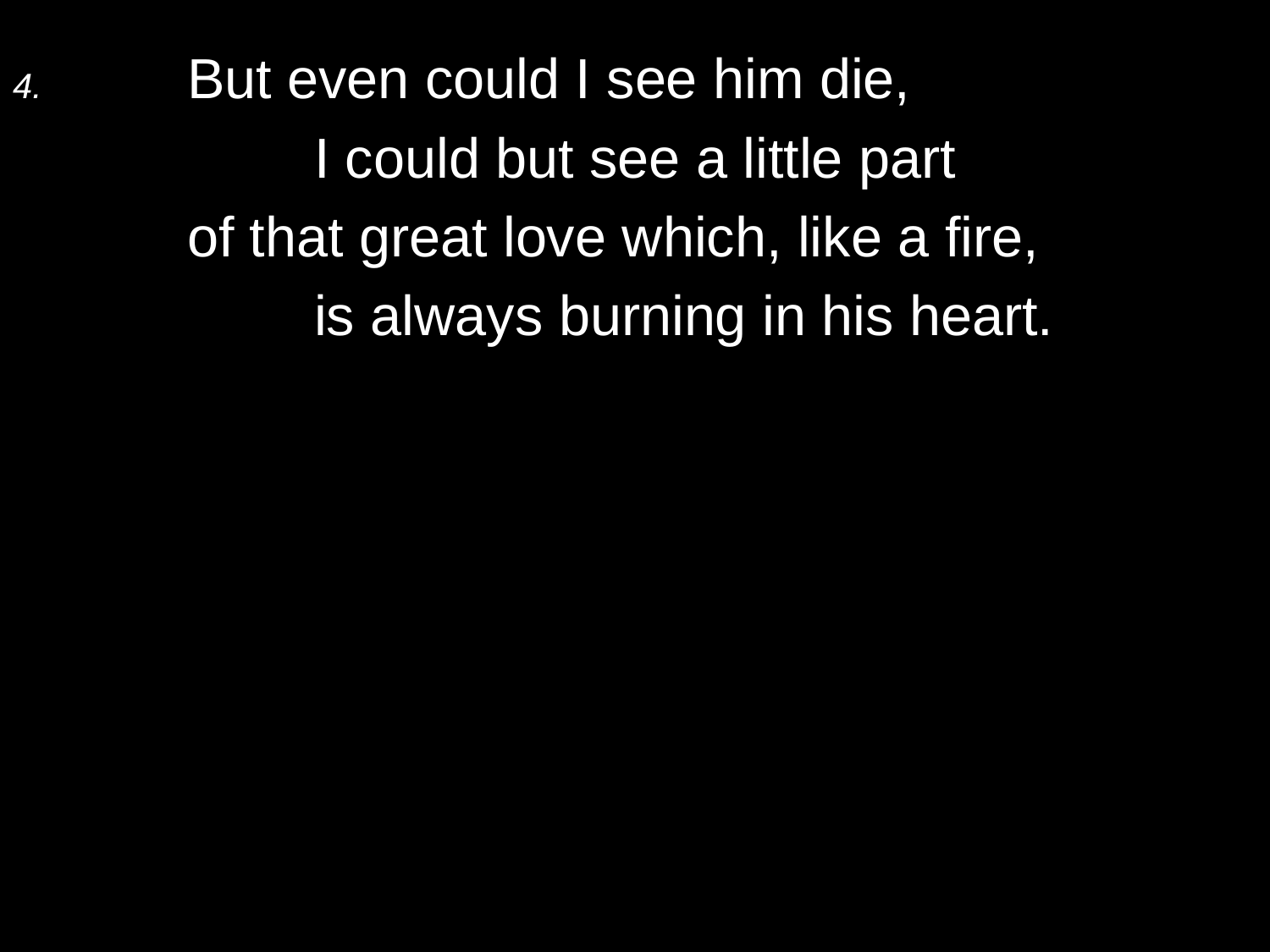

4.	But even could I see him die,
		I could but see a little part
	of that great love which, like a fire,
		is always burning in his heart.